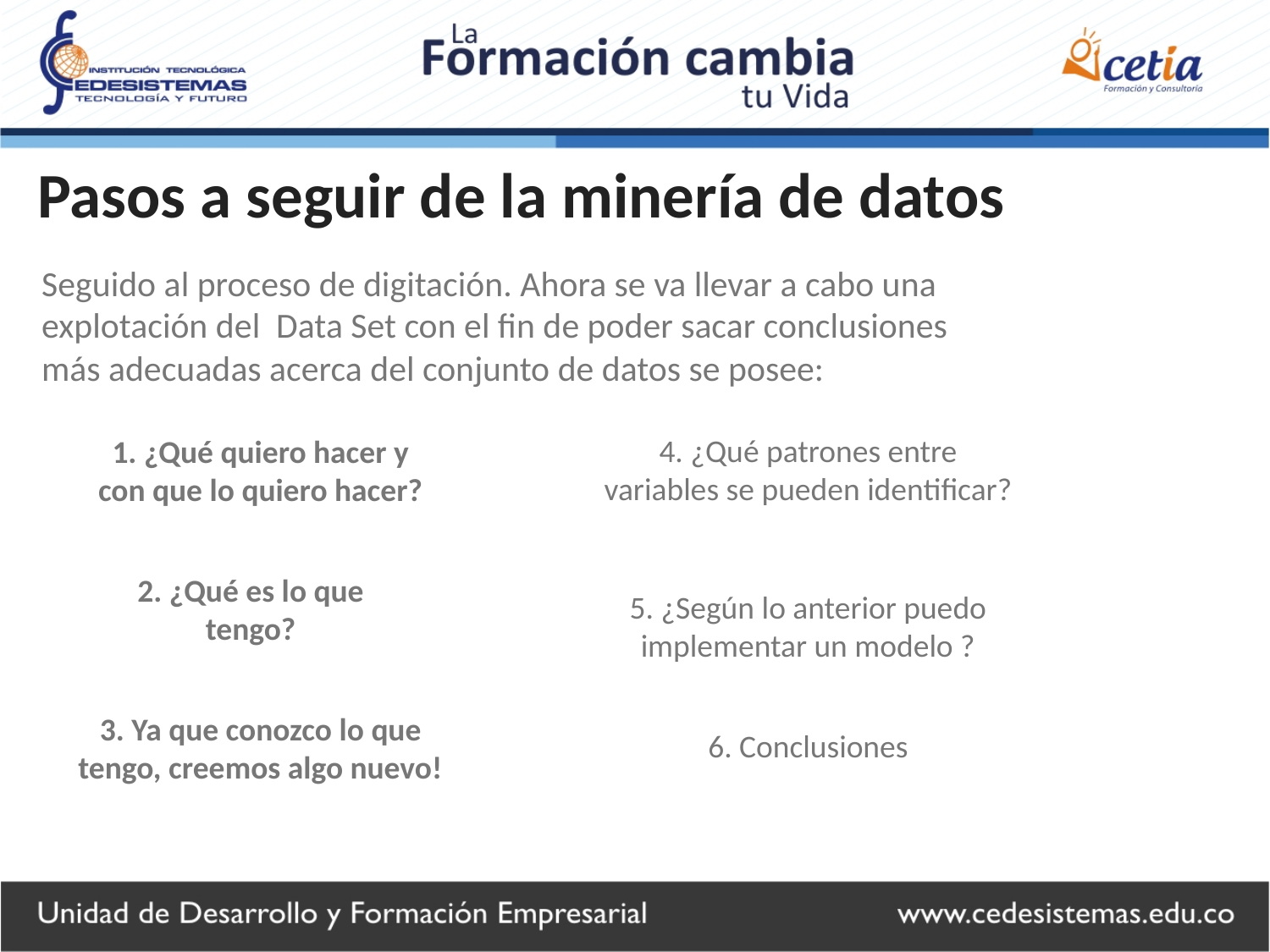

Pasos a seguir de la minería de datos
Seguido al proceso de digitación. Ahora se va llevar a cabo una explotación del  Data Set con el fin de poder sacar conclusiones más adecuadas acerca del conjunto de datos se posee:

4. ¿Qué patrones entre variables se pueden identificar?
1. ¿Qué quiero hacer y con que lo quiero hacer?
2. ¿Qué es lo que tengo?
5. ¿Según lo anterior puedo implementar un modelo ?
3. Ya que conozco lo que tengo, creemos algo nuevo!
6. Conclusiones